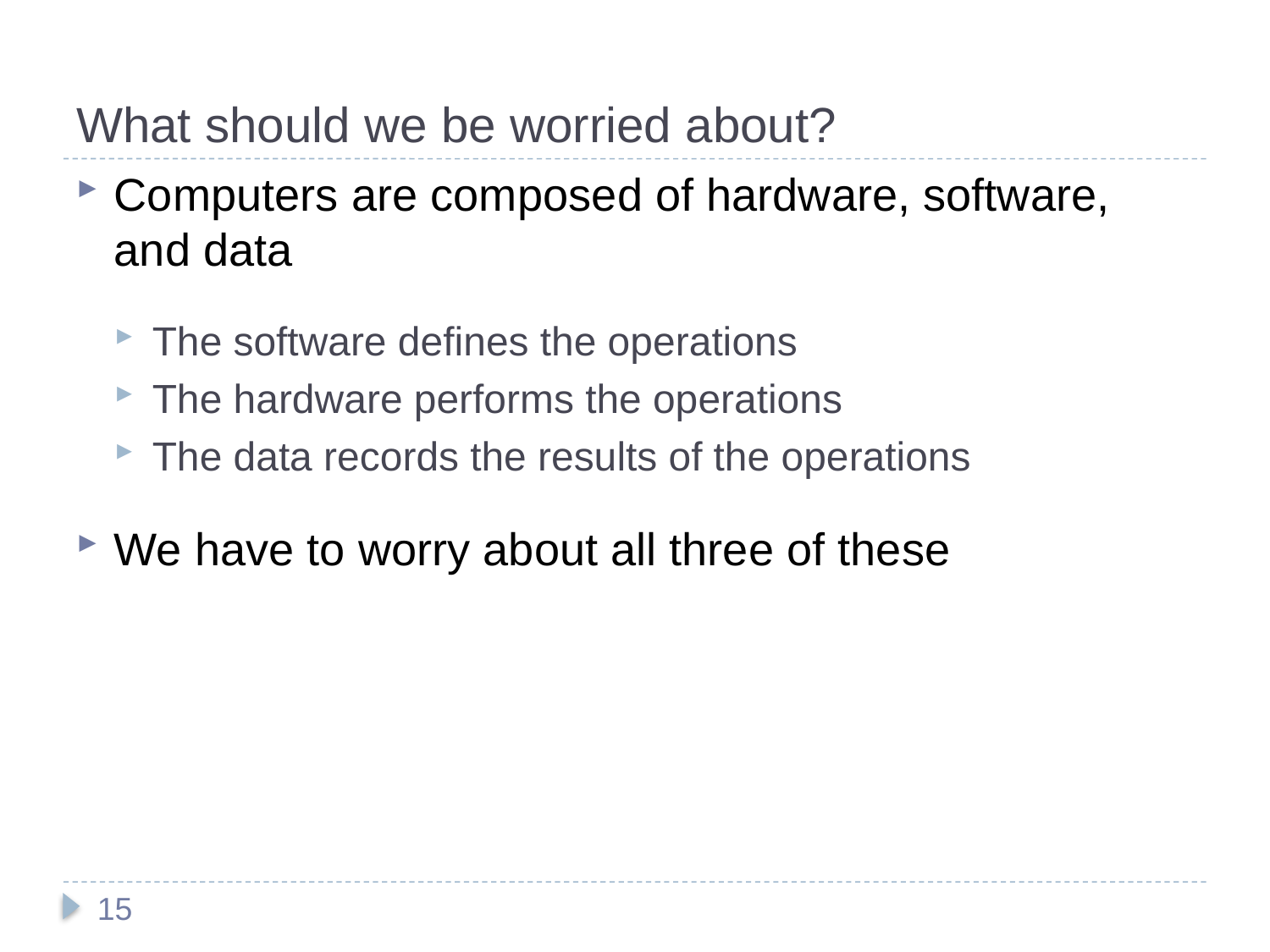

# What should we be worried about?
Computers are composed of hardware, software, and data

The software defines the operations
The hardware performs the operations
The data records the results of the operations

We have to worry about all three of these
15